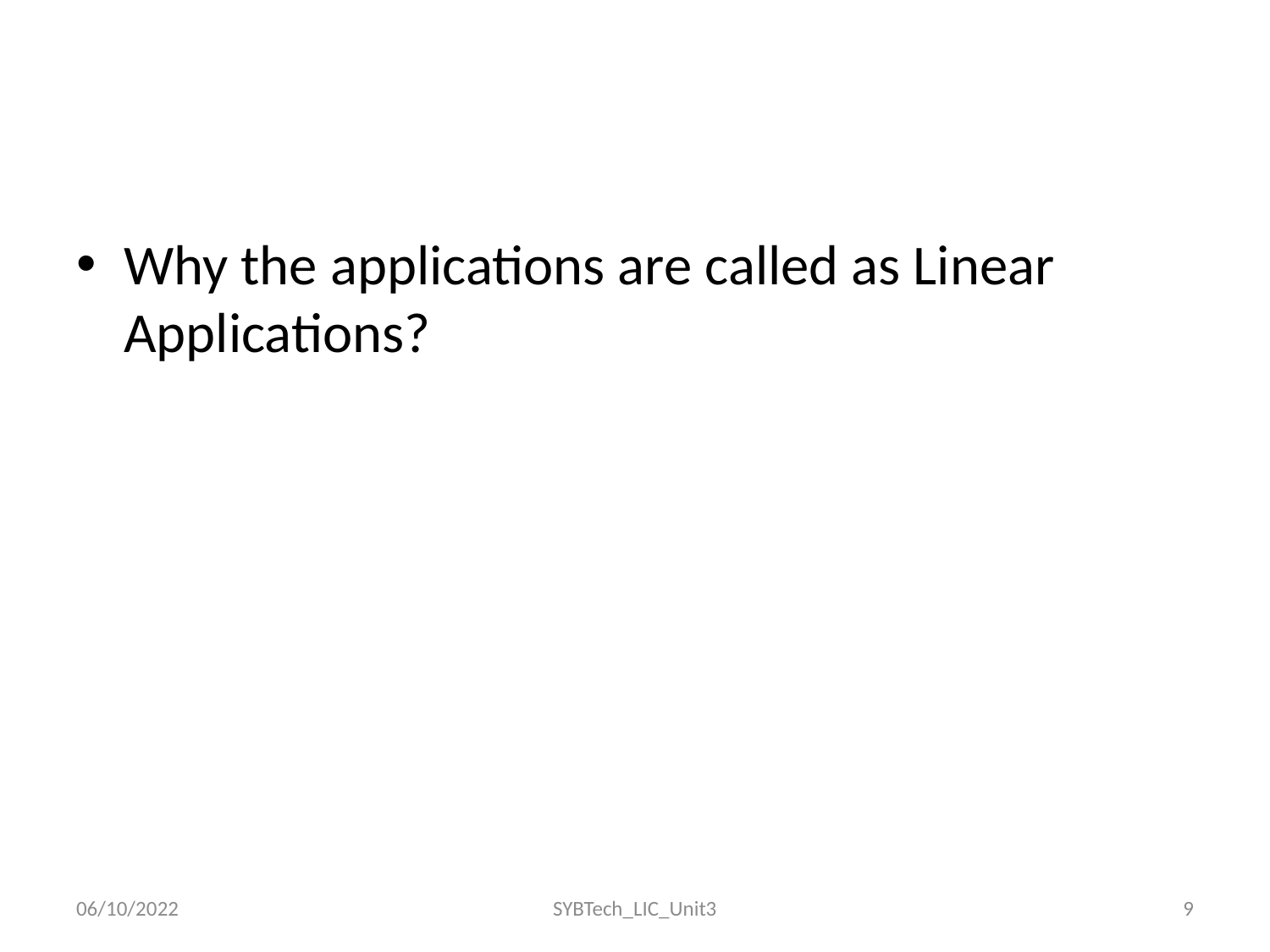

#
Why the applications are called as Linear Applications?
06/10/2022
SYBTech_LIC_Unit3
9